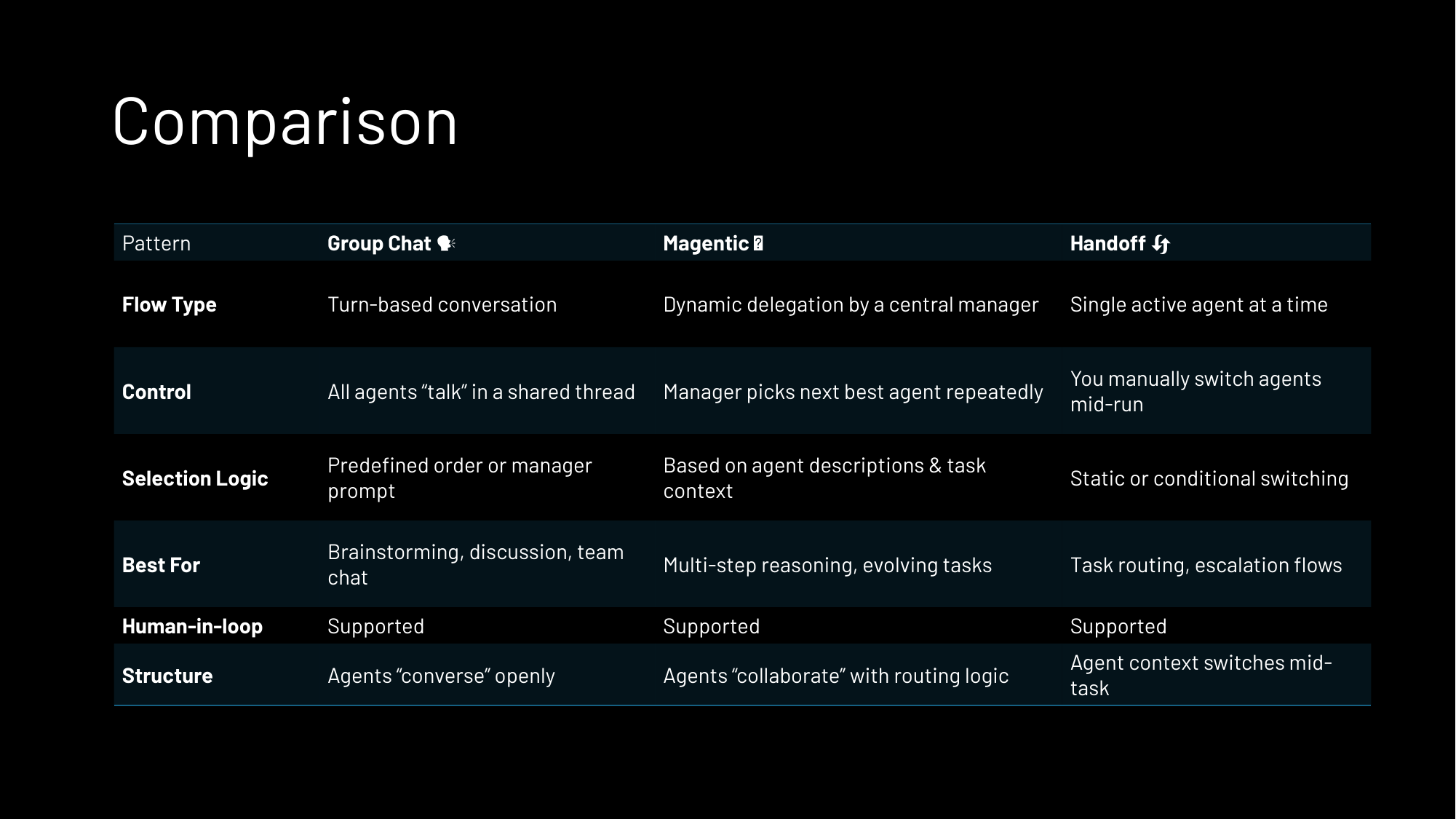

# Comparison
| Pattern | Group Chat 🗣️ | Magentic 🧲 | Handoff 🔄 |
| --- | --- | --- | --- |
| Flow Type | Turn-based conversation | Dynamic delegation by a central manager | Single active agent at a time |
| Control | All agents “talk” in a shared thread | Manager picks next best agent repeatedly | You manually switch agents mid-run |
| Selection Logic | Predefined order or manager prompt | Based on agent descriptions & task context | Static or conditional switching |
| Best For | Brainstorming, discussion, team chat | Multi-step reasoning, evolving tasks | Task routing, escalation flows |
| Human-in-loop | Supported | Supported | Supported |
| Structure | Agents “converse” openly | Agents “collaborate” with routing logic | Agent context switches mid-task |